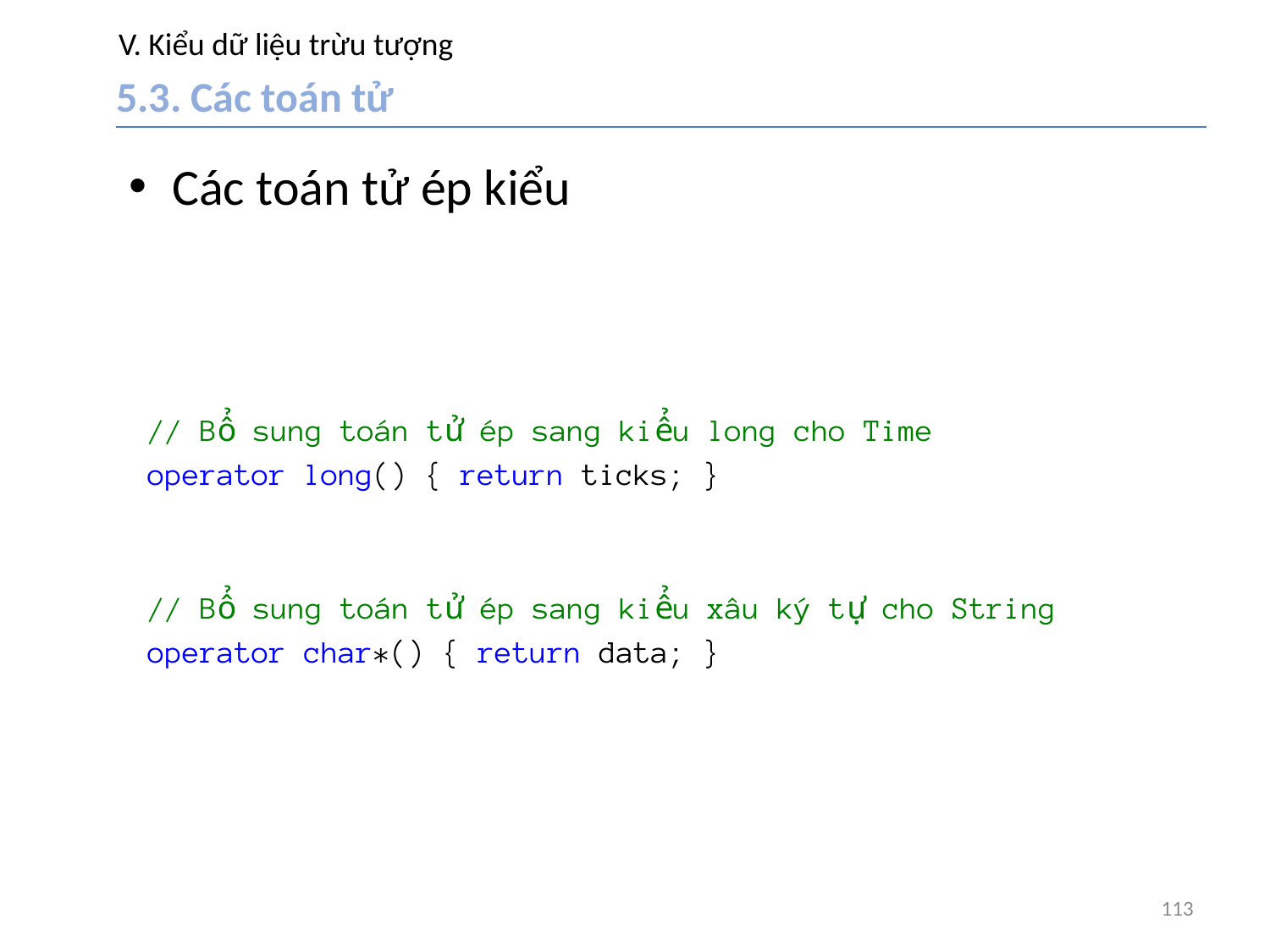

# V. Kiểu dữ liệu trừu tượng
5.3. Các toán tử
Các toán tử ép kiểu
// Bổ sung toán tử ép sang kiểu long cho Time
operator long() { return ticks; }

// Bổ sung toán tử ép sang kiểu xâu ký tự cho String
operator char*() { return data; }

113